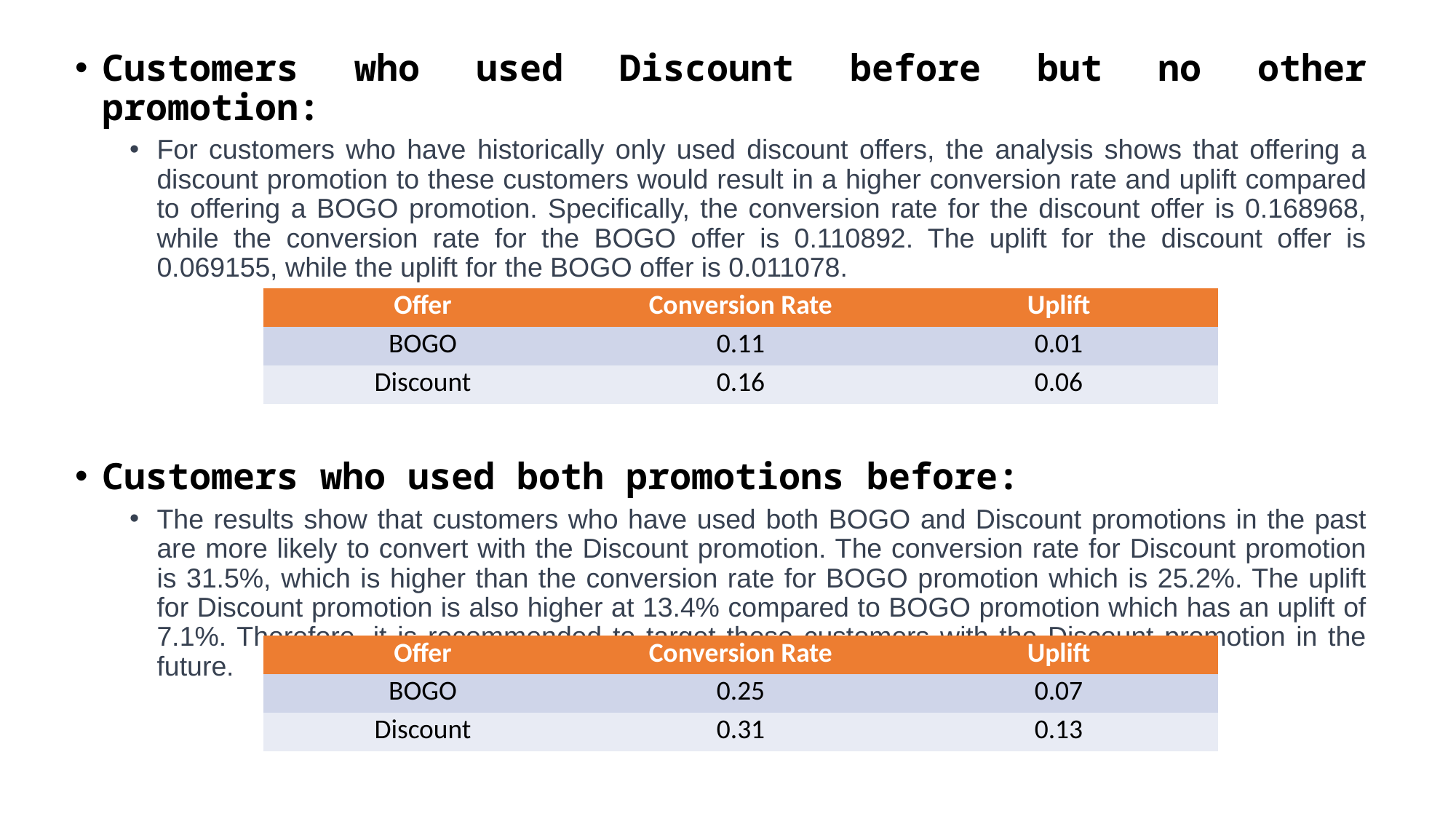

Customers who used Discount before but no other promotion:
For customers who have historically only used discount offers, the analysis shows that offering a discount promotion to these customers would result in a higher conversion rate and uplift compared to offering a BOGO promotion. Specifically, the conversion rate for the discount offer is 0.168968, while the conversion rate for the BOGO offer is 0.110892. The uplift for the discount offer is 0.069155, while the uplift for the BOGO offer is 0.011078.

Customers who used both promotions before:
The results show that customers who have used both BOGO and Discount promotions in the past are more likely to convert with the Discount promotion. The conversion rate for Discount promotion is 31.5%, which is higher than the conversion rate for BOGO promotion which is 25.2%. The uplift for Discount promotion is also higher at 13.4% compared to BOGO promotion which has an uplift of 7.1%. Therefore, it is recommended to target these customers with the Discount promotion in the future.
| Offer | Conversion Rate | Uplift |
| --- | --- | --- |
| BOGO | 0.11 | 0.01 |
| Discount | 0.16 | 0.06 |
| Offer | Conversion Rate | Uplift |
| --- | --- | --- |
| BOGO | 0.25 | 0.07 |
| Discount | 0.31 | 0.13 |